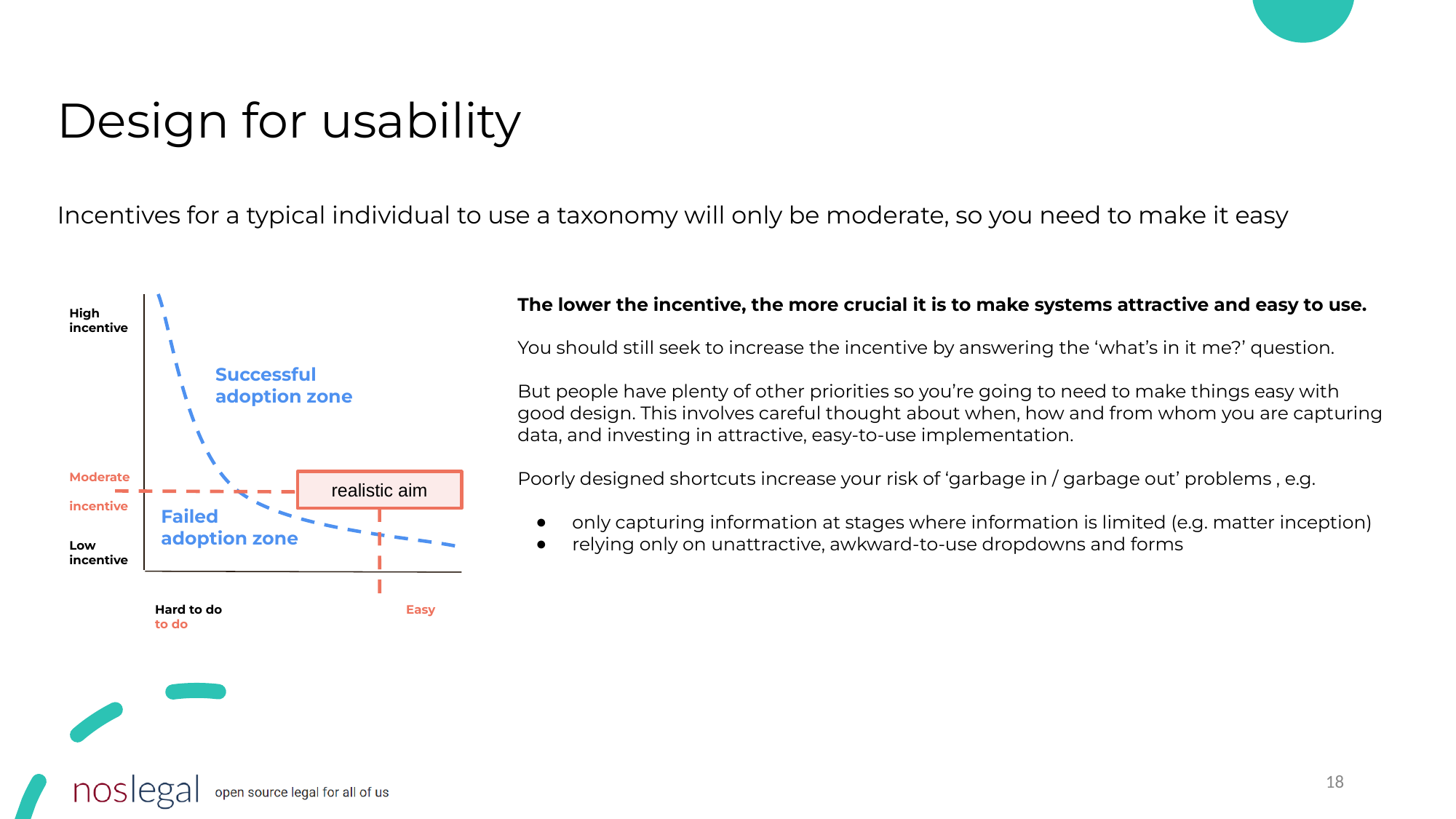

# Design for usability
Incentives for a typical individual to use a taxonomy will only be moderate, so you need to make it easy

The lower the incentive, the more crucial it is to make systems attractive and easy to use.

You should still seek to increase the incentive by answering the ‘what’s in it me?’ question.

But people have plenty of other priorities so you’re going to need to make things easy with good design. This involves careful thought about when, how and from whom you are capturing data, and investing in attractive, easy-to-use implementation.

Poorly designed shortcuts increase your risk of ‘garbage in / garbage out’ problems , e.g.

only capturing information at stages where information is limited (e.g. matter inception)
relying only on unattractive, awkward-to-use dropdowns and forms

High
incentive
Successful adoption zone
Moderate
incentive
realistic aim
Failed
adoption zone
Low incentive
Hard to do		          Easy to do
18